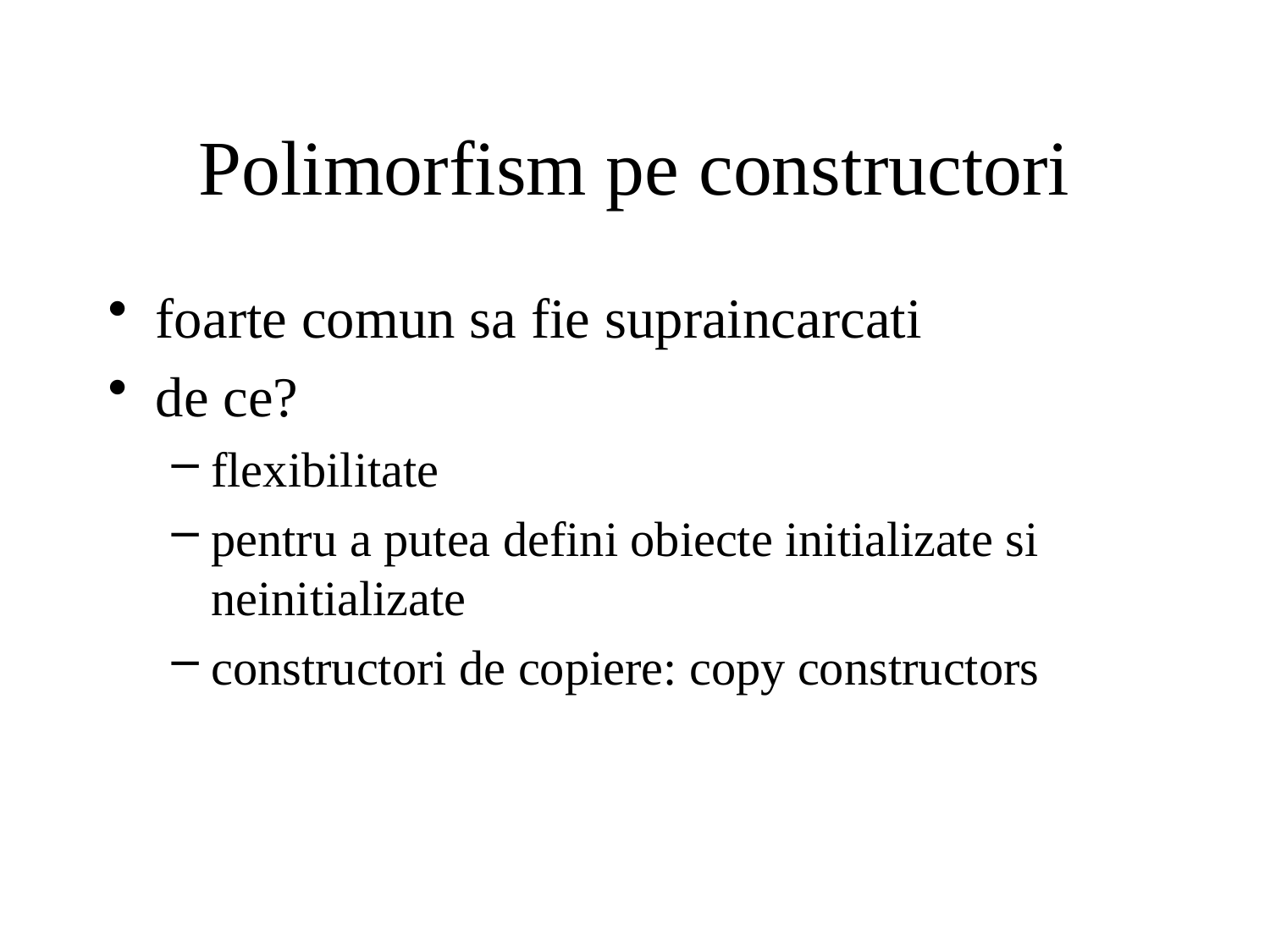

# Polimorfism pe constructori
foarte comun sa fie supraincarcati
de ce?
flexibilitate
pentru a putea defini obiecte initializate si neinitializate
constructori de copiere: copy constructors